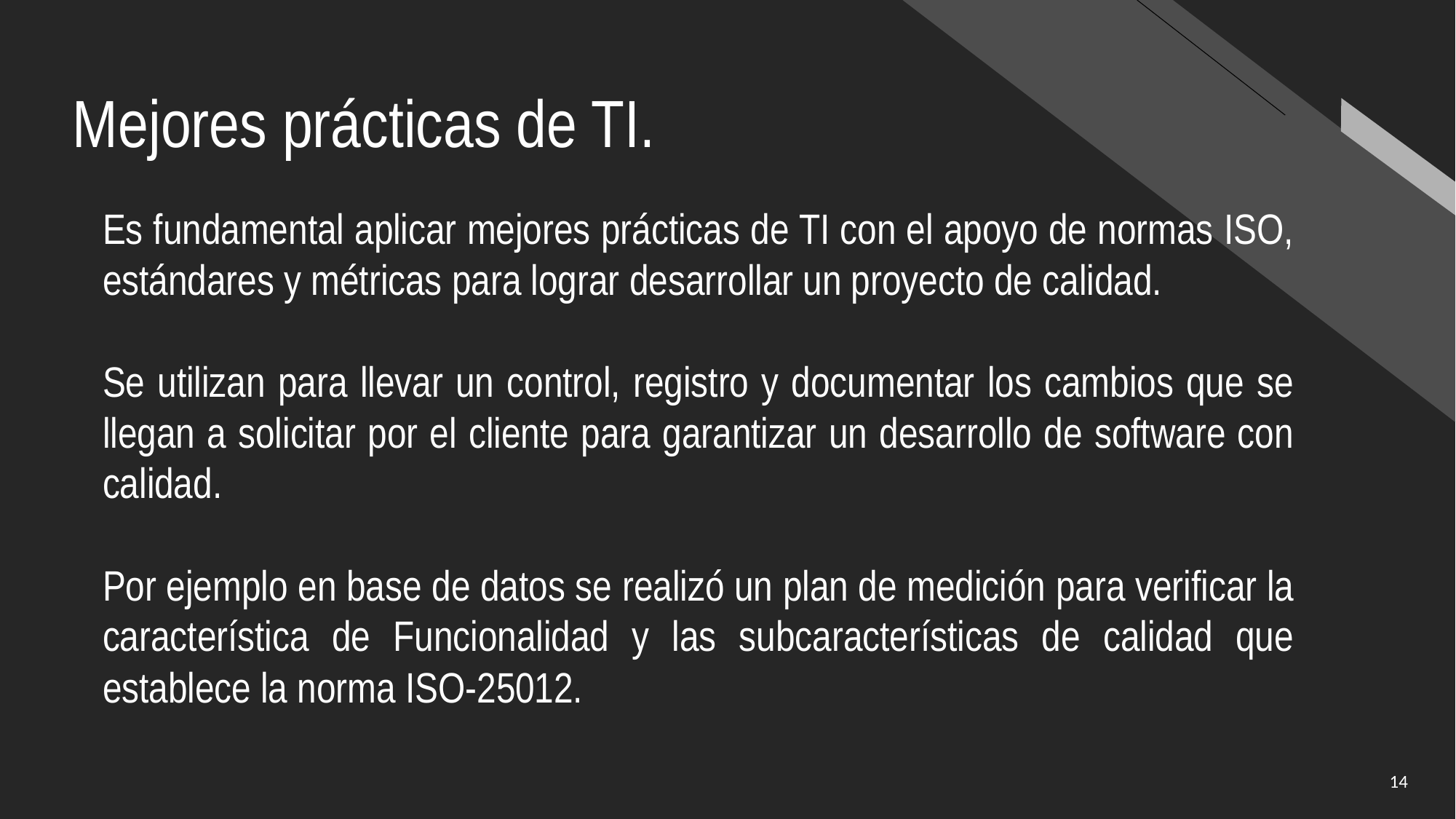

# Mejores prácticas de TI.
Es fundamental aplicar mejores prácticas de TI con el apoyo de normas ISO, estándares y métricas para lograr desarrollar un proyecto de calidad.

Se utilizan para llevar un control, registro y documentar los cambios que se llegan a solicitar por el cliente para garantizar un desarrollo de software con calidad.

Por ejemplo en base de datos se realizó un plan de medición para verificar la característica de Funcionalidad y las subcaracterísticas de calidad que establece la norma ISO-25012.
14